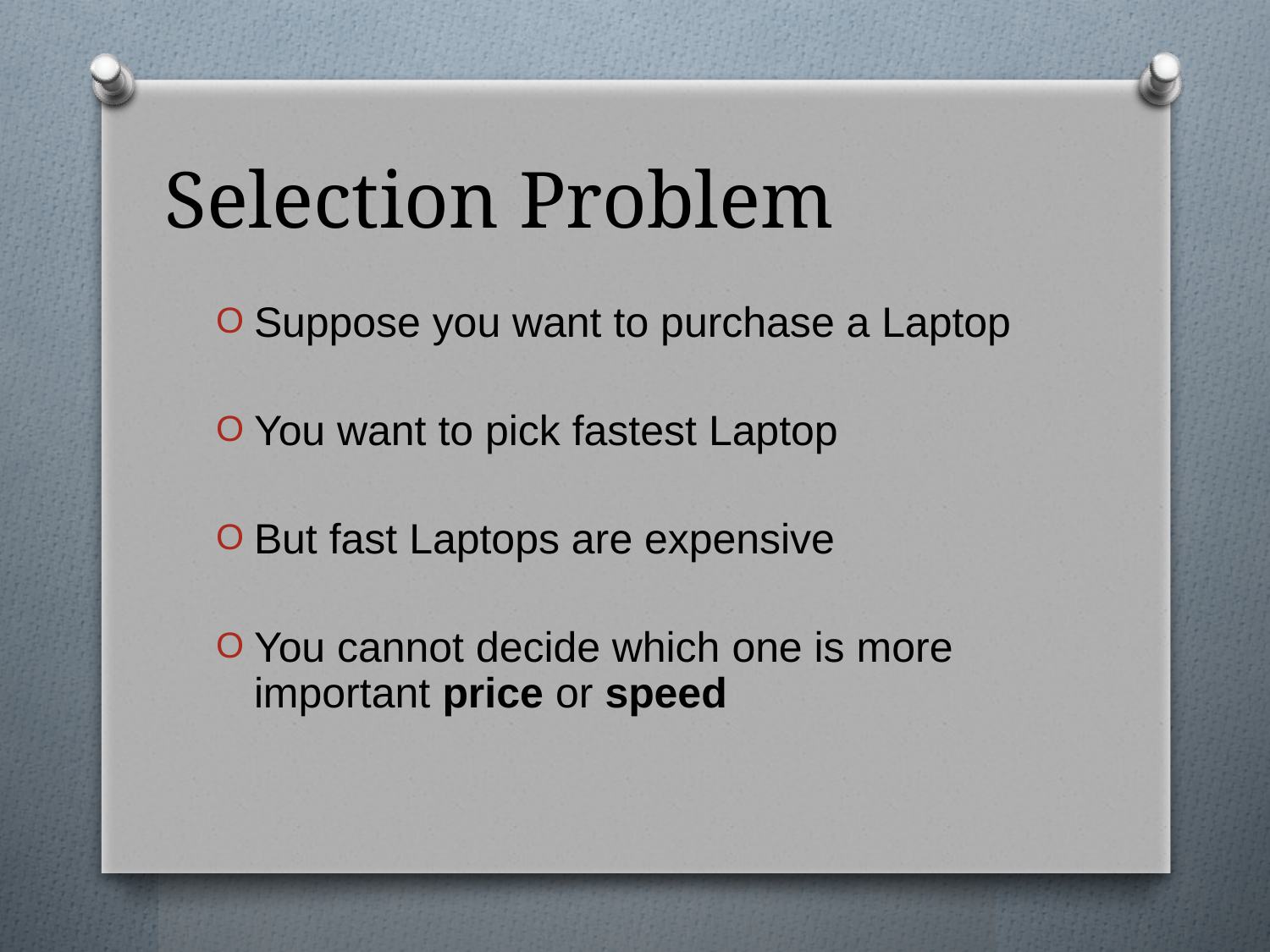

# Selection Problem
Suppose you want to purchase a Laptop

You want to pick fastest Laptop

But fast Laptops are expensive

You cannot decide which one is more important price or speed